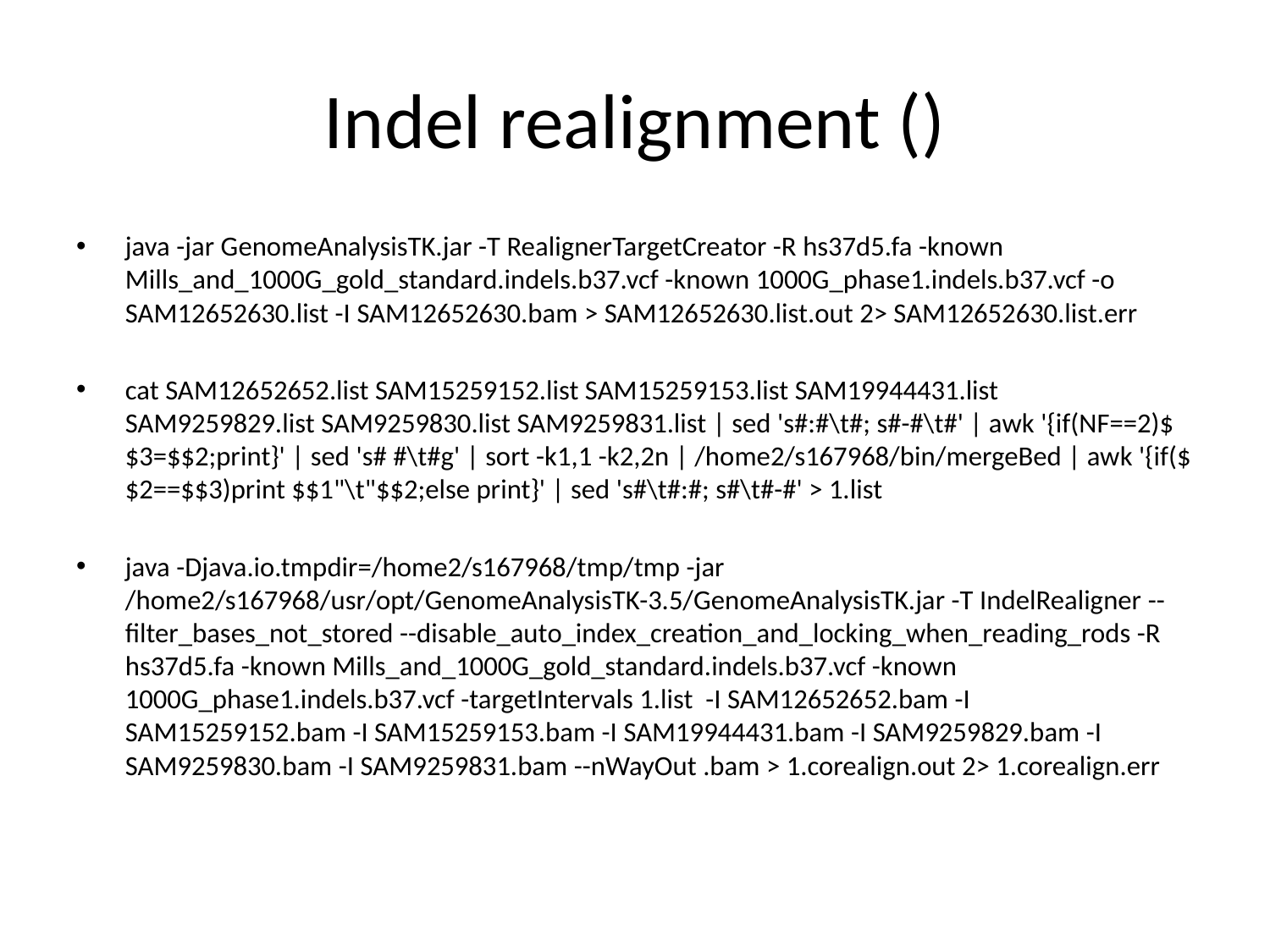

# Indel realignment ()
java -jar GenomeAnalysisTK.jar -T RealignerTargetCreator -R hs37d5.fa -known Mills_and_1000G_gold_standard.indels.b37.vcf -known 1000G_phase1.indels.b37.vcf -o SAM12652630.list -I SAM12652630.bam > SAM12652630.list.out 2> SAM12652630.list.err

cat SAM12652652.list SAM15259152.list SAM15259153.list SAM19944431.list SAM9259829.list SAM9259830.list SAM9259831.list | sed 's#:#\t#; s#-#\t#' | awk '{if(NF==2)$$3=$$2;print}' | sed 's# #\t#g' | sort -k1,1 -k2,2n | /home2/s167968/bin/mergeBed | awk '{if($$2==$$3)print $$1"\t"$$2;else print}' | sed 's#\t#:#; s#\t#-#' > 1.list

java -Djava.io.tmpdir=/home2/s167968/tmp/tmp -jar /home2/s167968/usr/opt/GenomeAnalysisTK-3.5/GenomeAnalysisTK.jar -T IndelRealigner --filter_bases_not_stored --disable_auto_index_creation_and_locking_when_reading_rods -R hs37d5.fa -known Mills_and_1000G_gold_standard.indels.b37.vcf -known 1000G_phase1.indels.b37.vcf -targetIntervals 1.list  -I SAM12652652.bam -I SAM15259152.bam -I SAM15259153.bam -I SAM19944431.bam -I SAM9259829.bam -I SAM9259830.bam -I SAM9259831.bam --nWayOut .bam > 1.corealign.out 2> 1.corealign.err